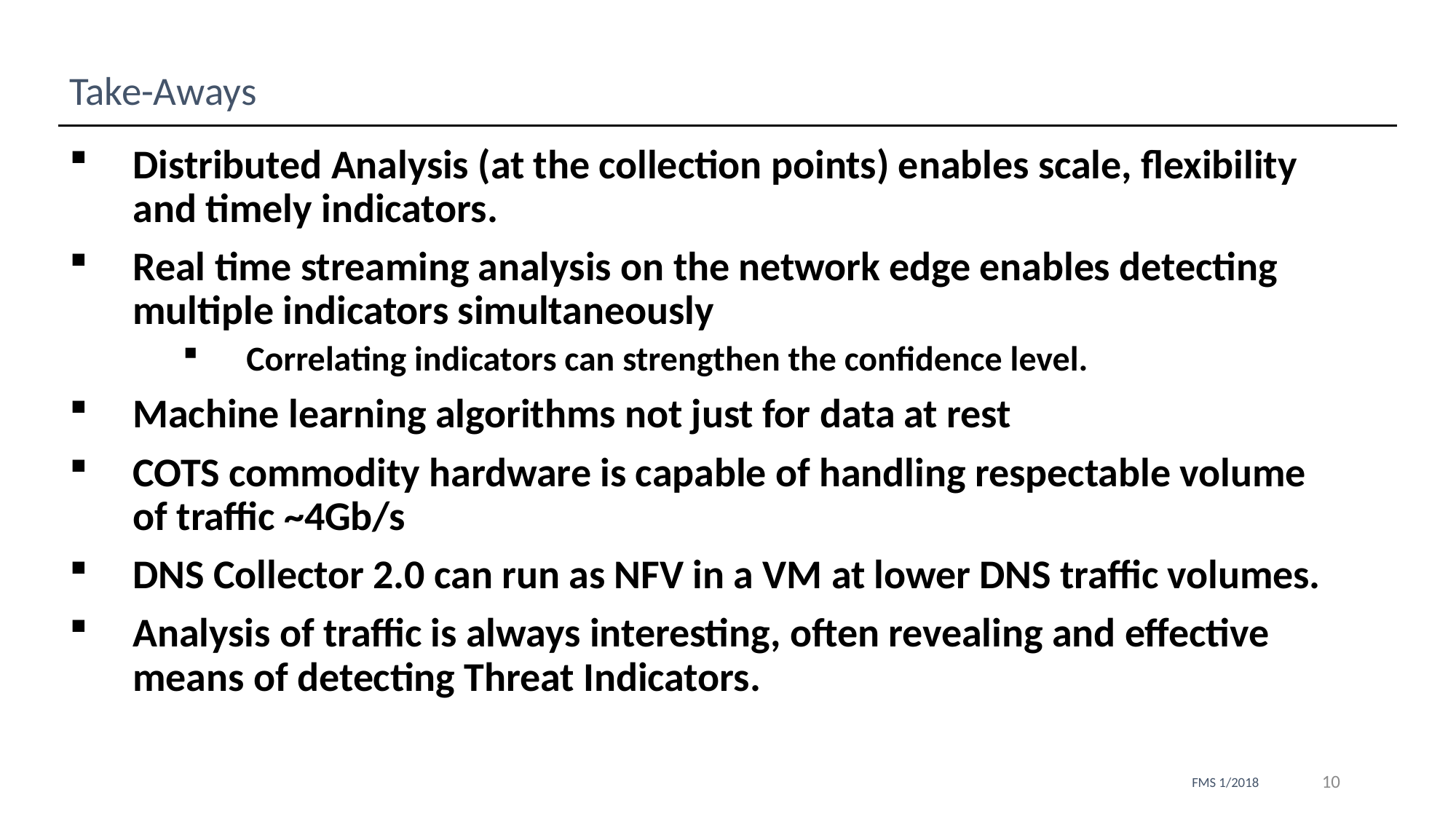

# Take-Aways
Distributed Analysis (at the collection points) enables scale, flexibility and timely indicators.
Real time streaming analysis on the network edge enables detecting  multiple indicators simultaneously
Correlating indicators can strengthen the confidence level.
Machine learning algorithms not just for data at rest
COTS commodity hardware is capable of handling respectable volume of traffic ~4Gb/s
DNS Collector 2.0 can run as NFV in a VM at lower DNS traffic volumes.
Analysis of traffic is always interesting, often revealing and effective means of detecting Threat Indicators.

10